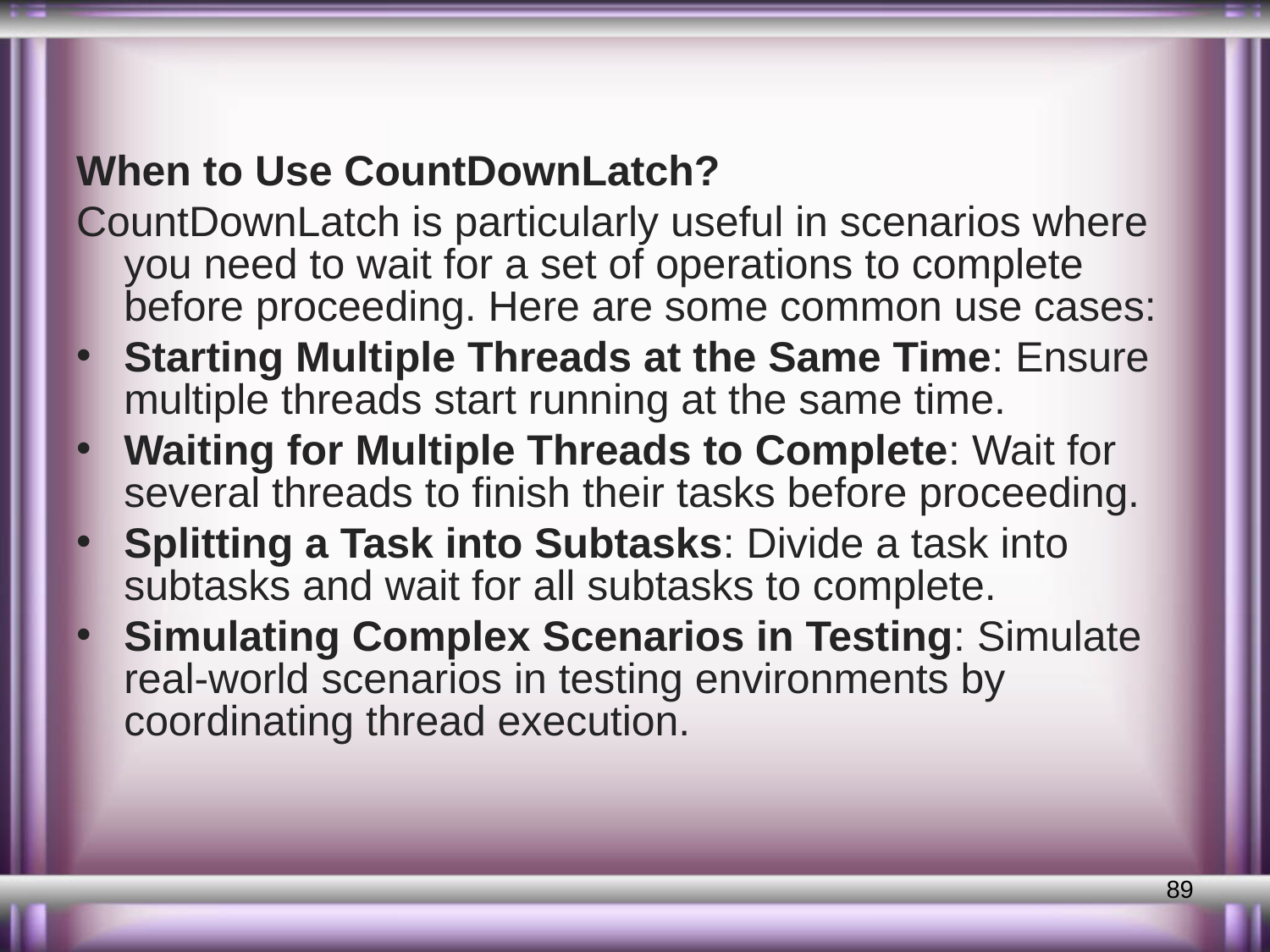

#
When to Use CountDownLatch?
CountDownLatch is particularly useful in scenarios where you need to wait for a set of operations to complete before proceeding. Here are some common use cases:
Starting Multiple Threads at the Same Time: Ensure multiple threads start running at the same time.
Waiting for Multiple Threads to Complete: Wait for several threads to finish their tasks before proceeding.
Splitting a Task into Subtasks: Divide a task into subtasks and wait for all subtasks to complete.
Simulating Complex Scenarios in Testing: Simulate real-world scenarios in testing environments by coordinating thread execution.

89